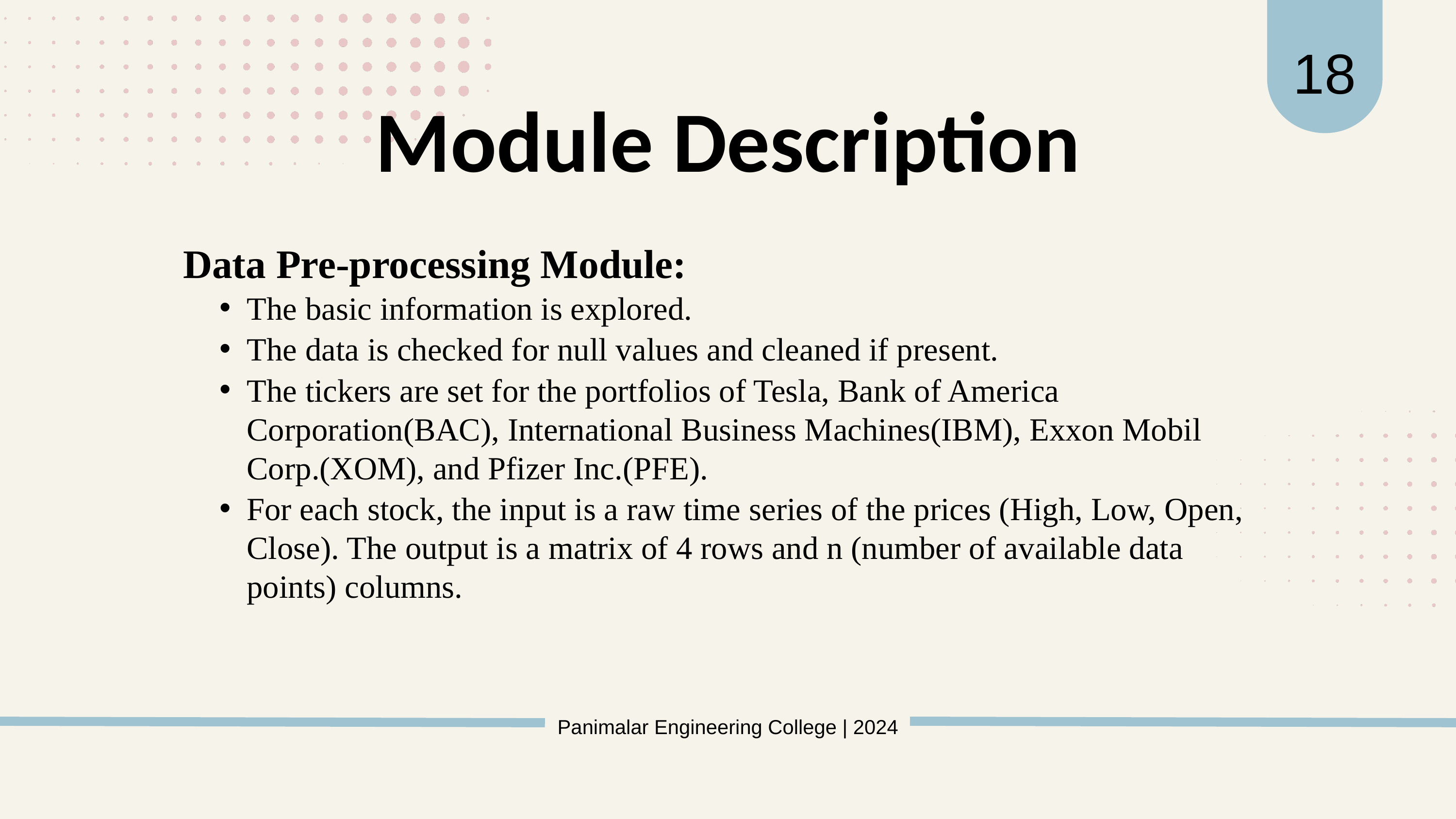

18

﻿Module Description
Data Pre-processing Module:
The basic information is explored.
The data is checked for null values and cleaned if present.
The tickers are set for the portfolios of Tesla, Bank of America Corporation(BAC), International Business Machines(IBM), Exxon Mobil Corp.(XOM), and Pfizer Inc.(PFE).
For each stock, the input is a raw time series of the prices (High, Low, Open, Close). The output is a matrix of 4 rows and n (number of available data points) columns.

Panimalar Engineering College | 2024